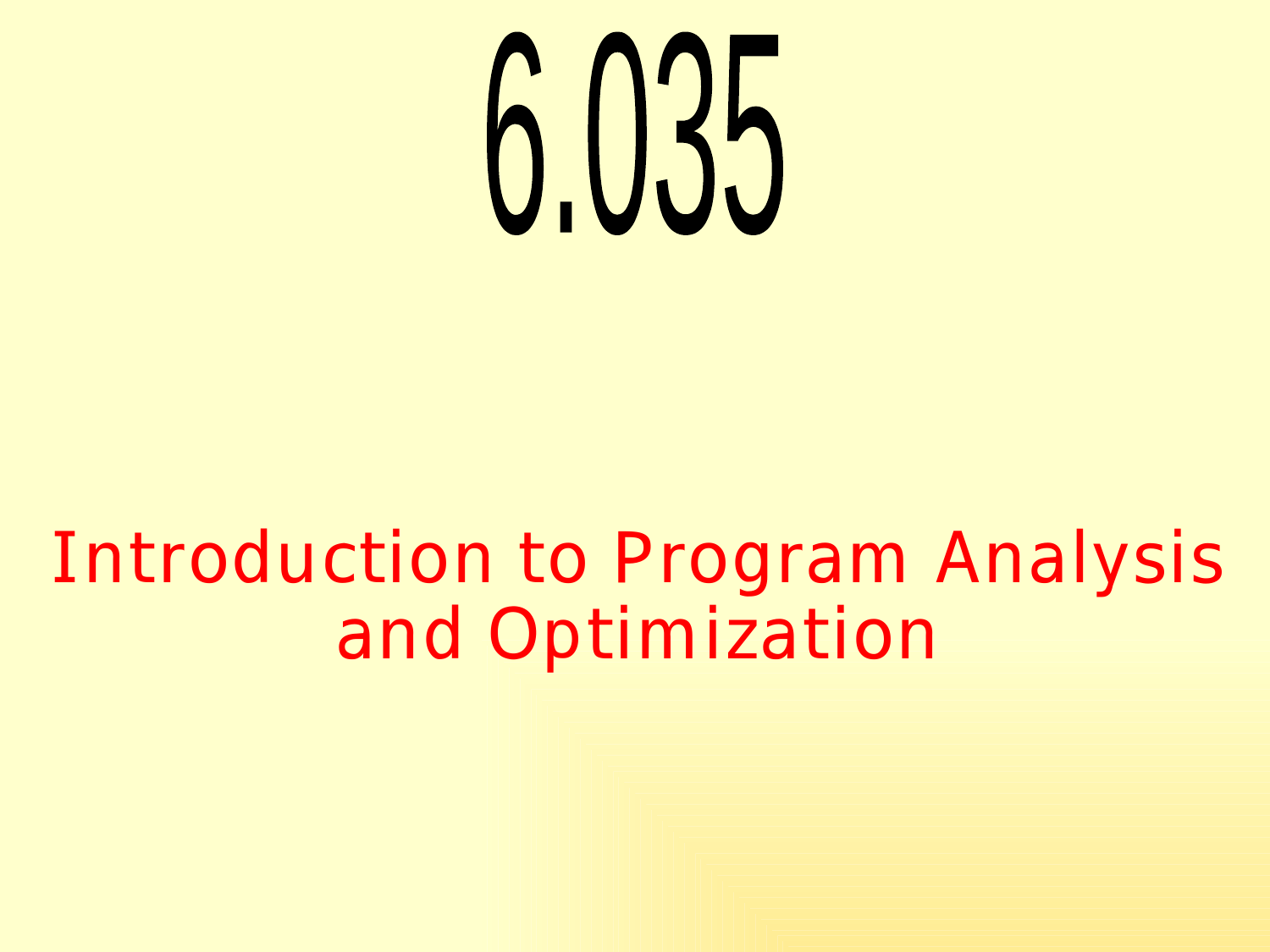

# Introduction to Program Analysis and Optimization